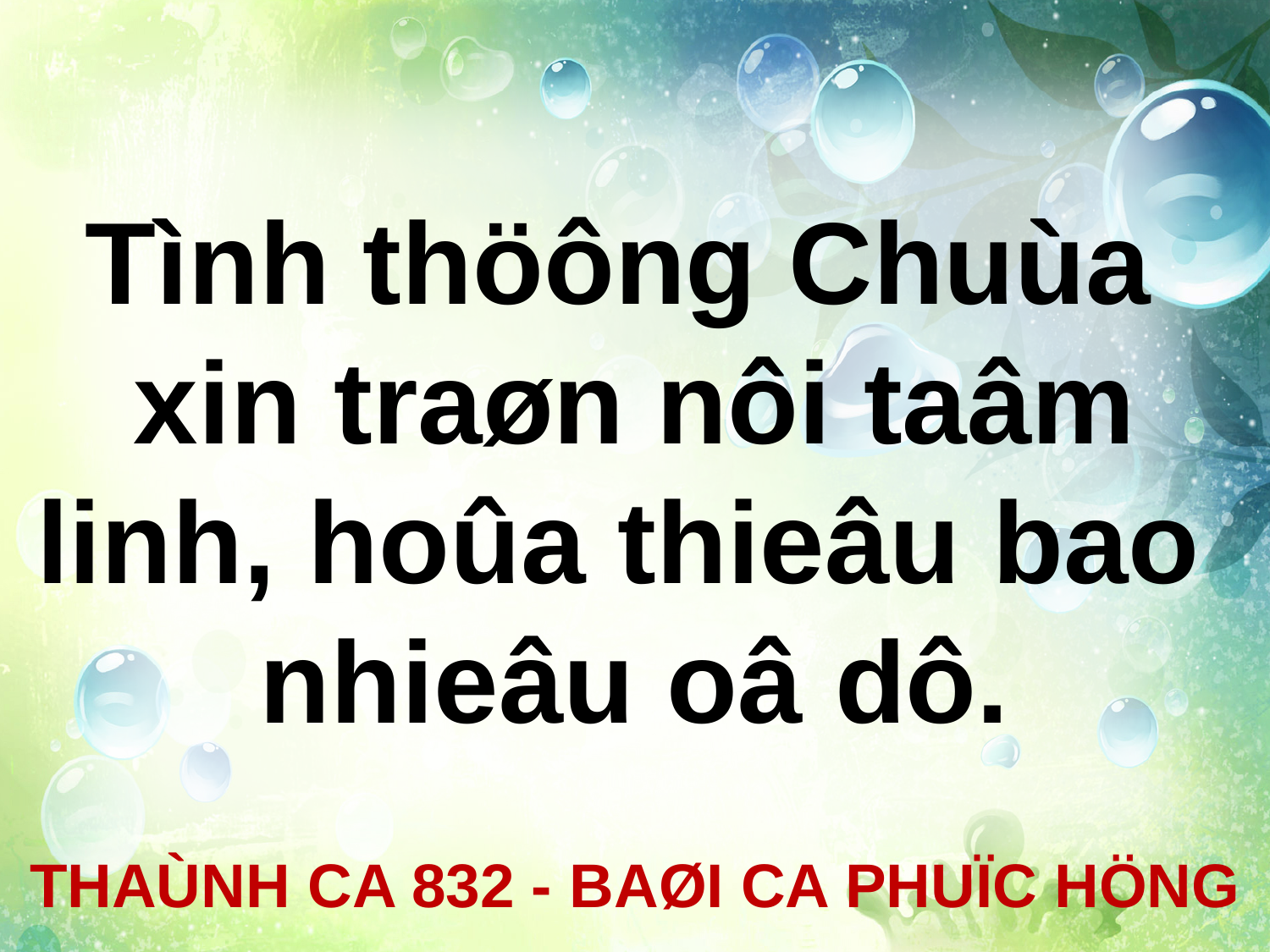

Tình thöông Chuùa
xin traøn nôi taâm linh, hoûa thieâu bao
nhieâu oâ dô.
THAÙNH CA 832 - BAØI CA PHUÏC HÖNG